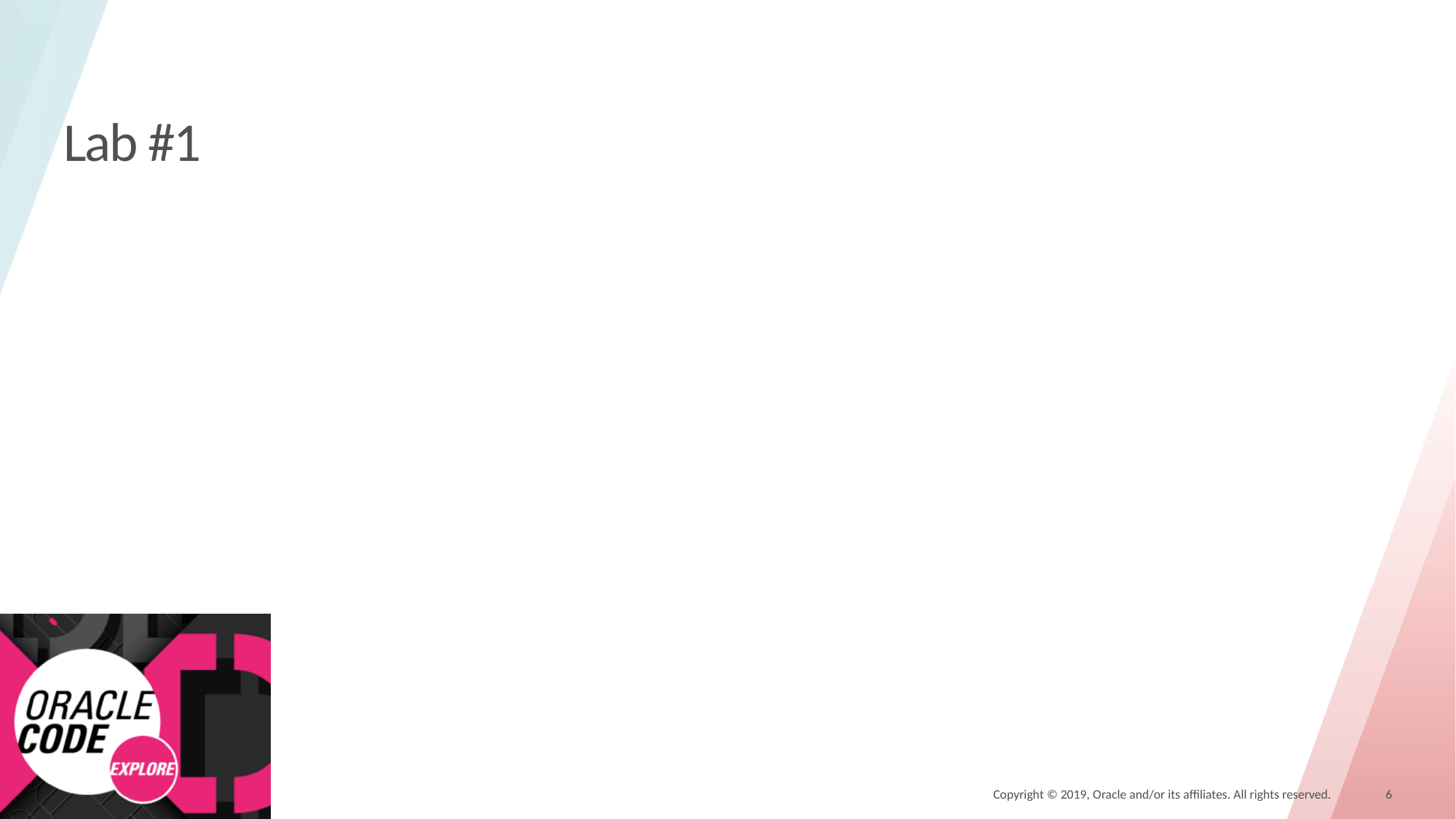

# Lab #1

Copyright © 2019, Oracle and/or its affiliates. All rights reserved.
6